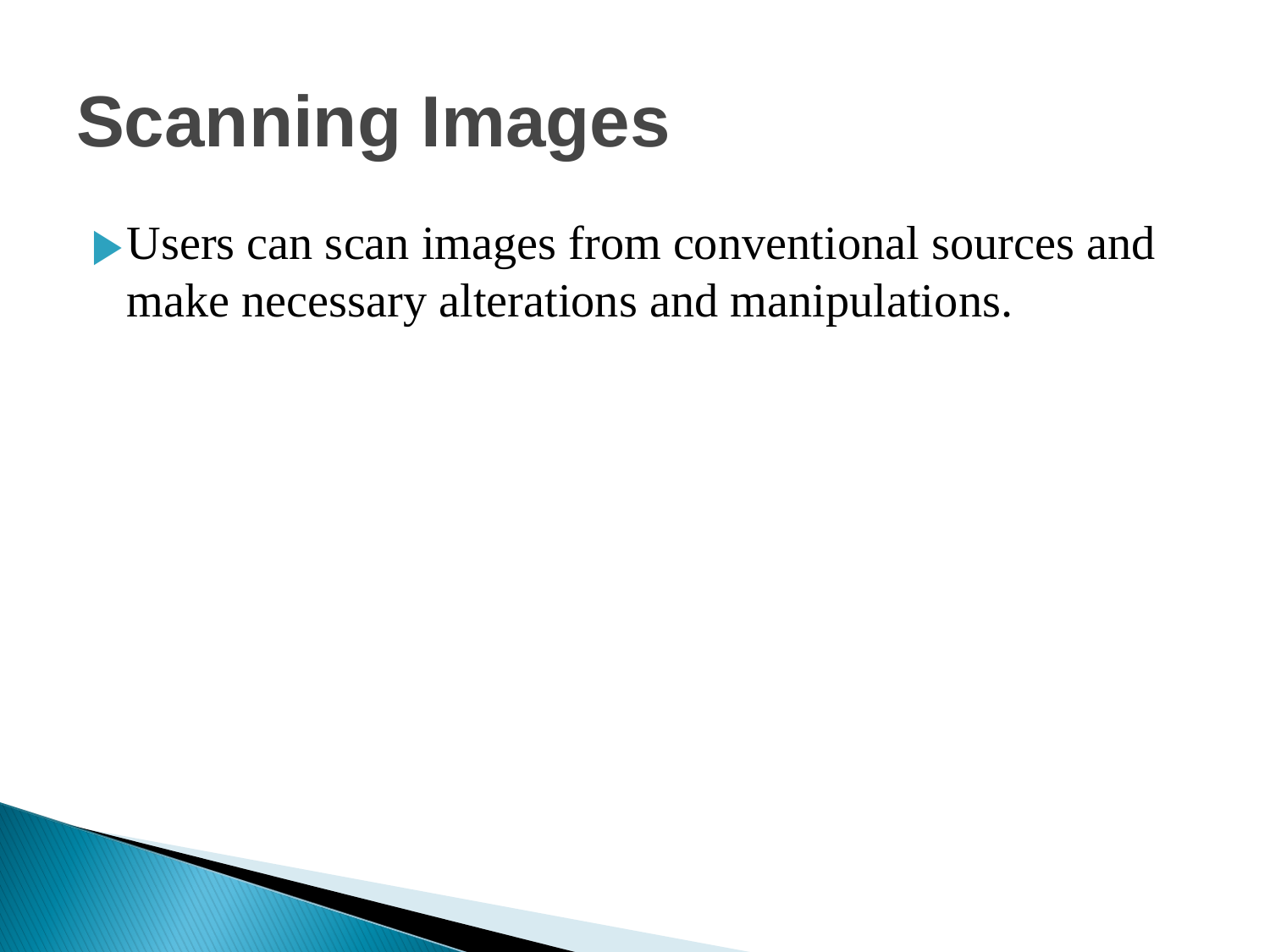

Scanning Images
Users can scan images from conventional sources and make necessary alterations and manipulations.